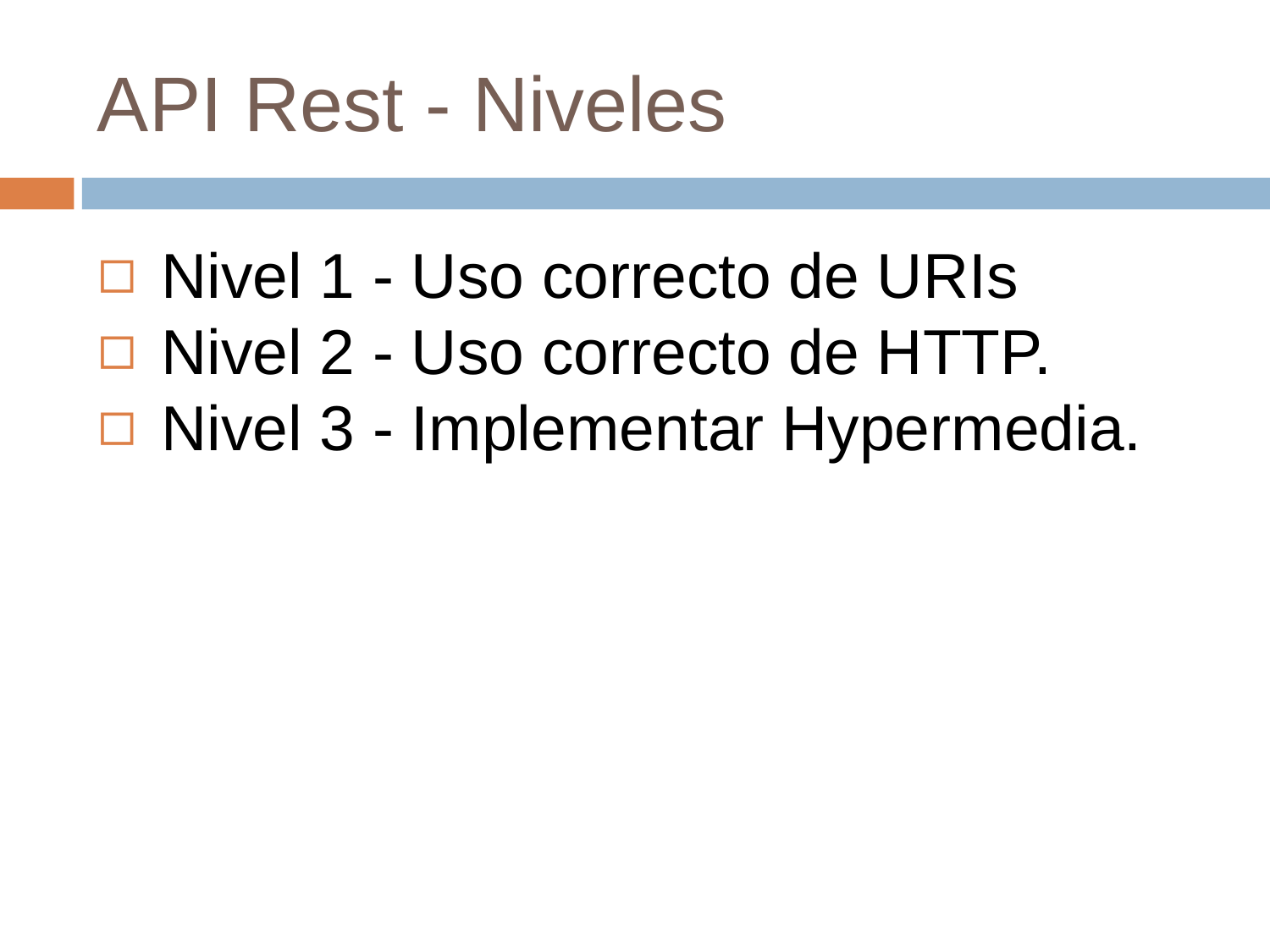

# API Rest - Niveles
Nivel 1 - Uso correcto de URIs
Nivel 2 - Uso correcto de HTTP.
Nivel 3 - Implementar Hypermedia.